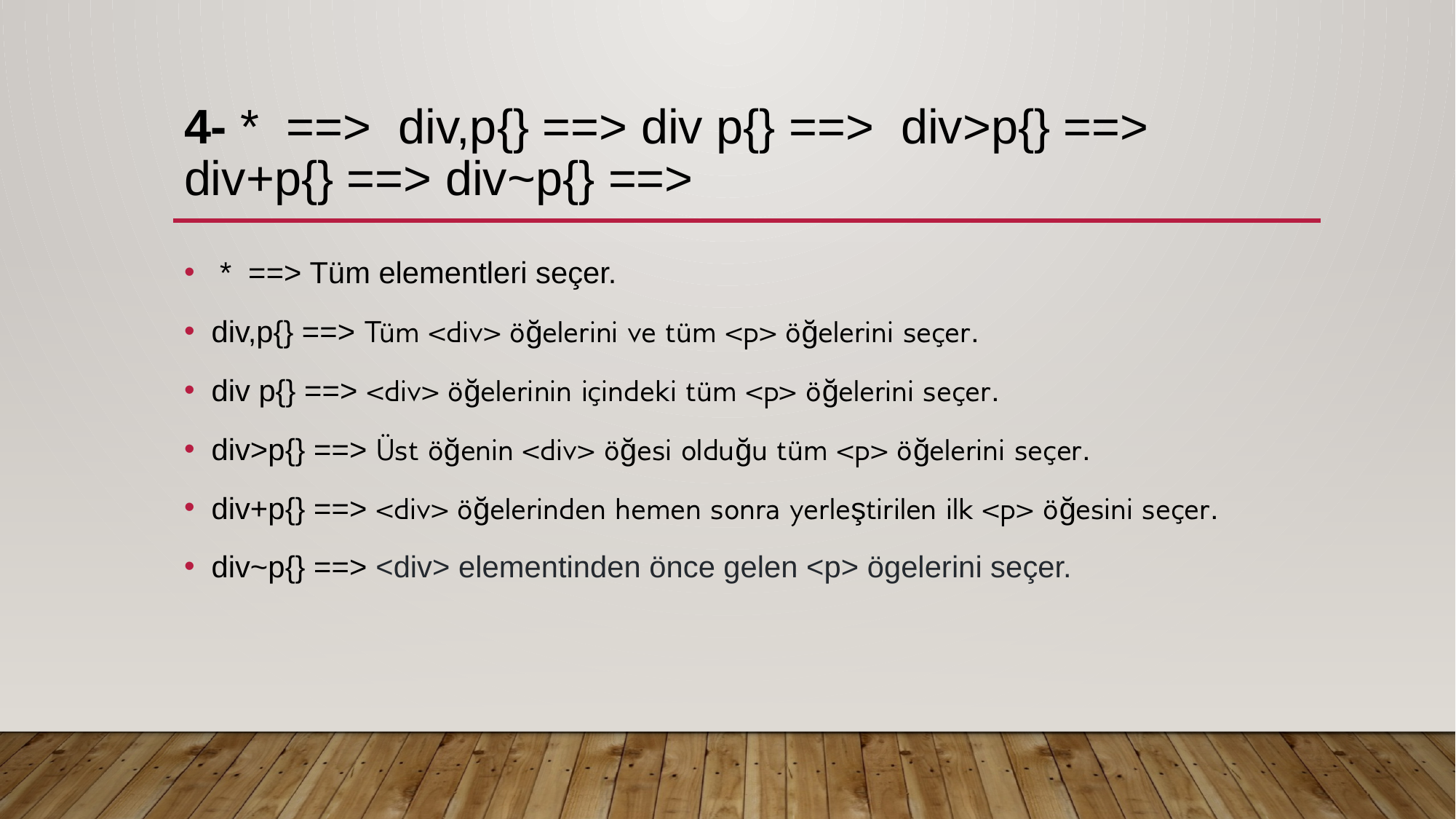

# 4- *  ==>  div,p{} ==> div p{} ==>  div>p{} ==>  div+p{} ==> div~p{} ==>
 *  ==> Tüm elementleri seçer.
div,p{} ==> Tüm <div> öğelerini ve tüm <p> öğelerini seçer.
div p{} ==> <div> öğelerinin içindeki tüm <p> öğelerini seçer.
div>p{} ==> Üst öğenin <div> öğesi olduğu tüm <p> öğelerini seçer.
div+p{} ==> <div> öğelerinden hemen sonra yerleştirilen ilk <p> öğesini seçer.
div~p{} ==> <div> elementinden önce gelen <p> ögelerini seçer.